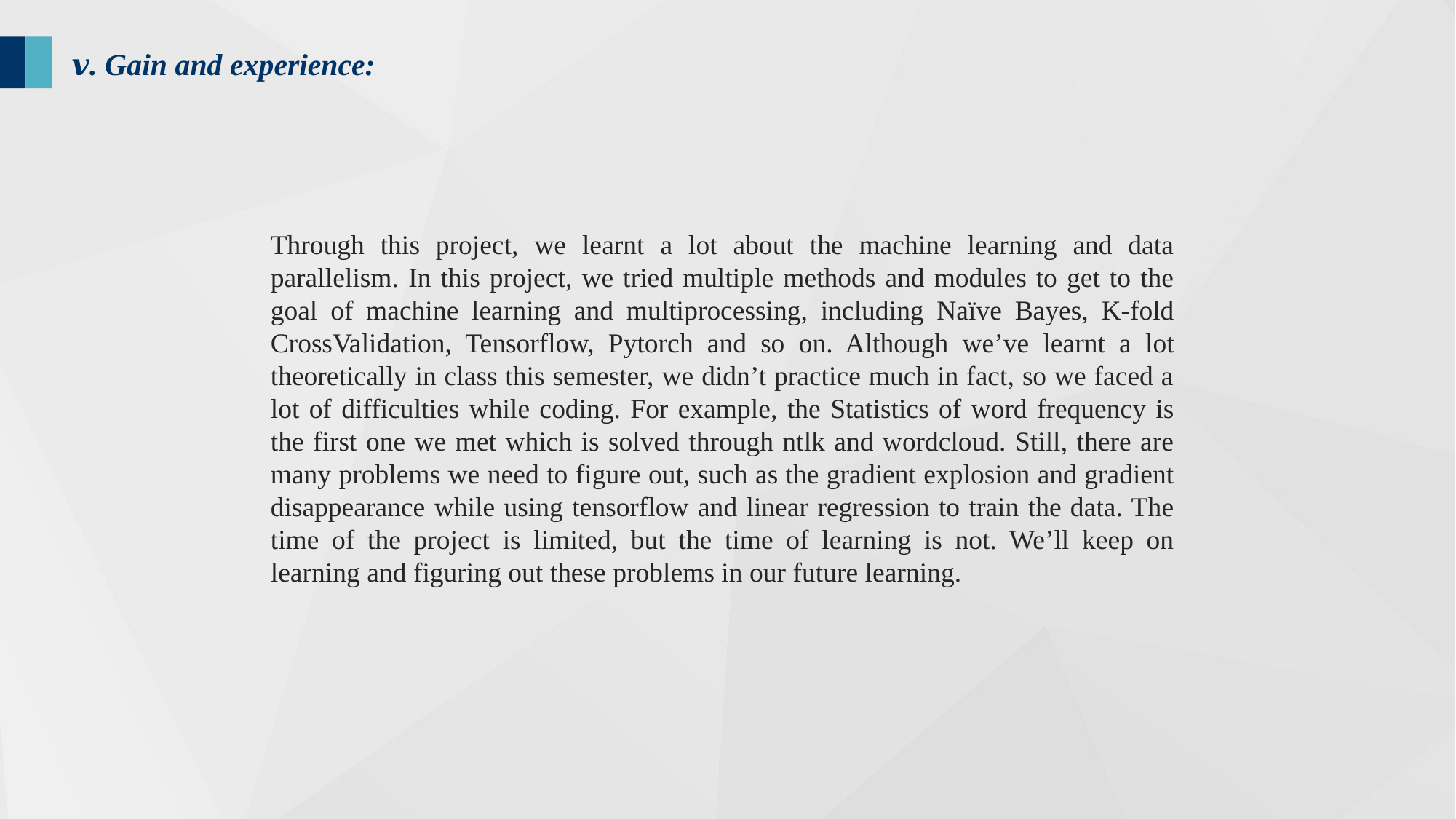

ⅴ. Gain and experience:
Through this project, we learnt a lot about the machine learning and data parallelism. In this project, we tried multiple methods and modules to get to the goal of machine learning and multiprocessing, including Naïve Bayes, K-fold CrossValidation, Tensorflow, Pytorch and so on. Although we’ve learnt a lot theoretically in class this semester, we didn’t practice much in fact, so we faced a lot of difficulties while coding. For example, the Statistics of word frequency is the first one we met which is solved through ntlk and wordcloud. Still, there are many problems we need to figure out, such as the gradient explosion and gradient disappearance while using tensorflow and linear regression to train the data. The time of the project is limited, but the time of learning is not. We’ll keep on learning and figuring out these problems in our future learning.